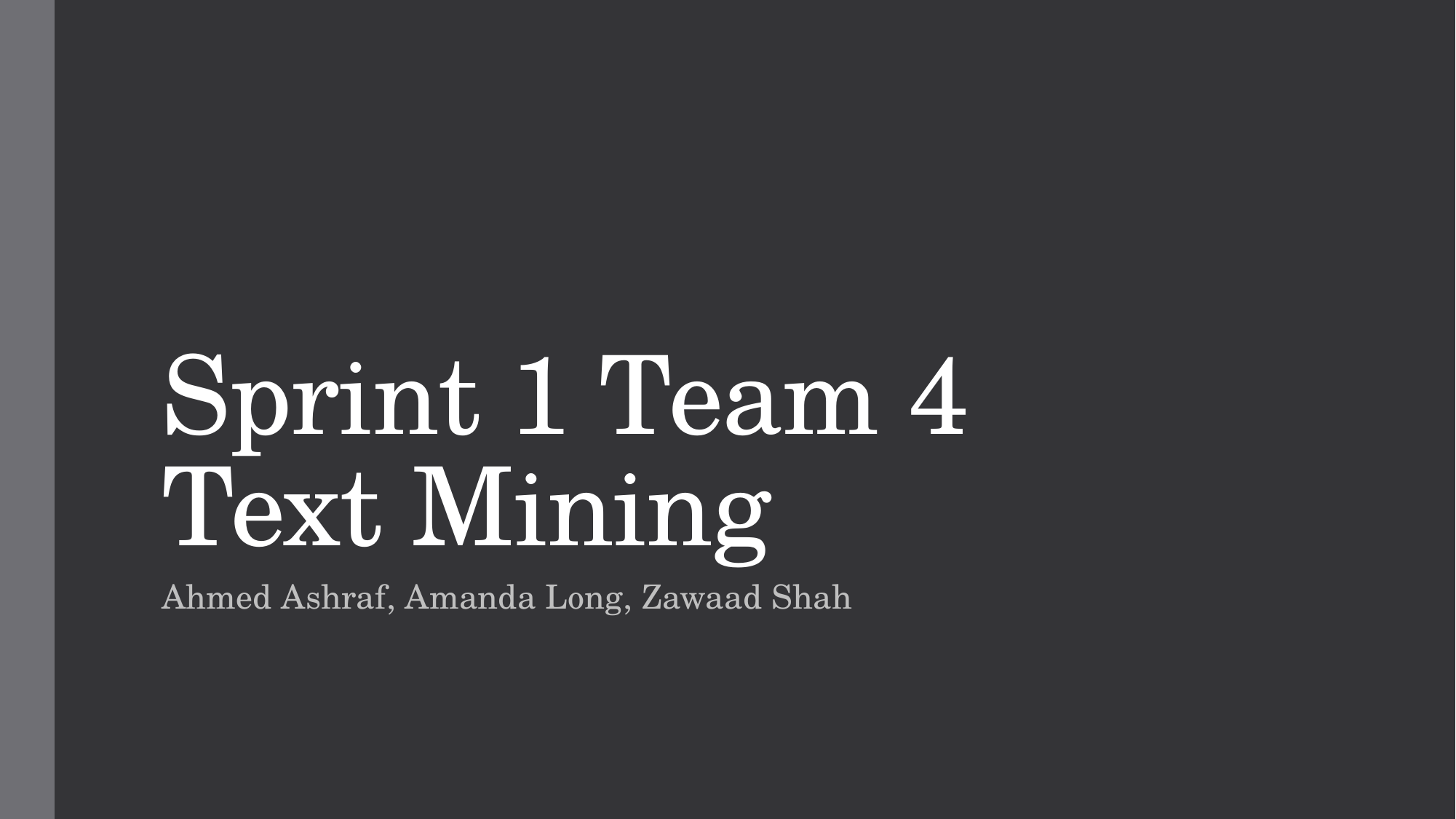

# Sprint 1 Team 4 Text Mining
Ahmed Ashraf, Amanda Long, Zawaad Shah